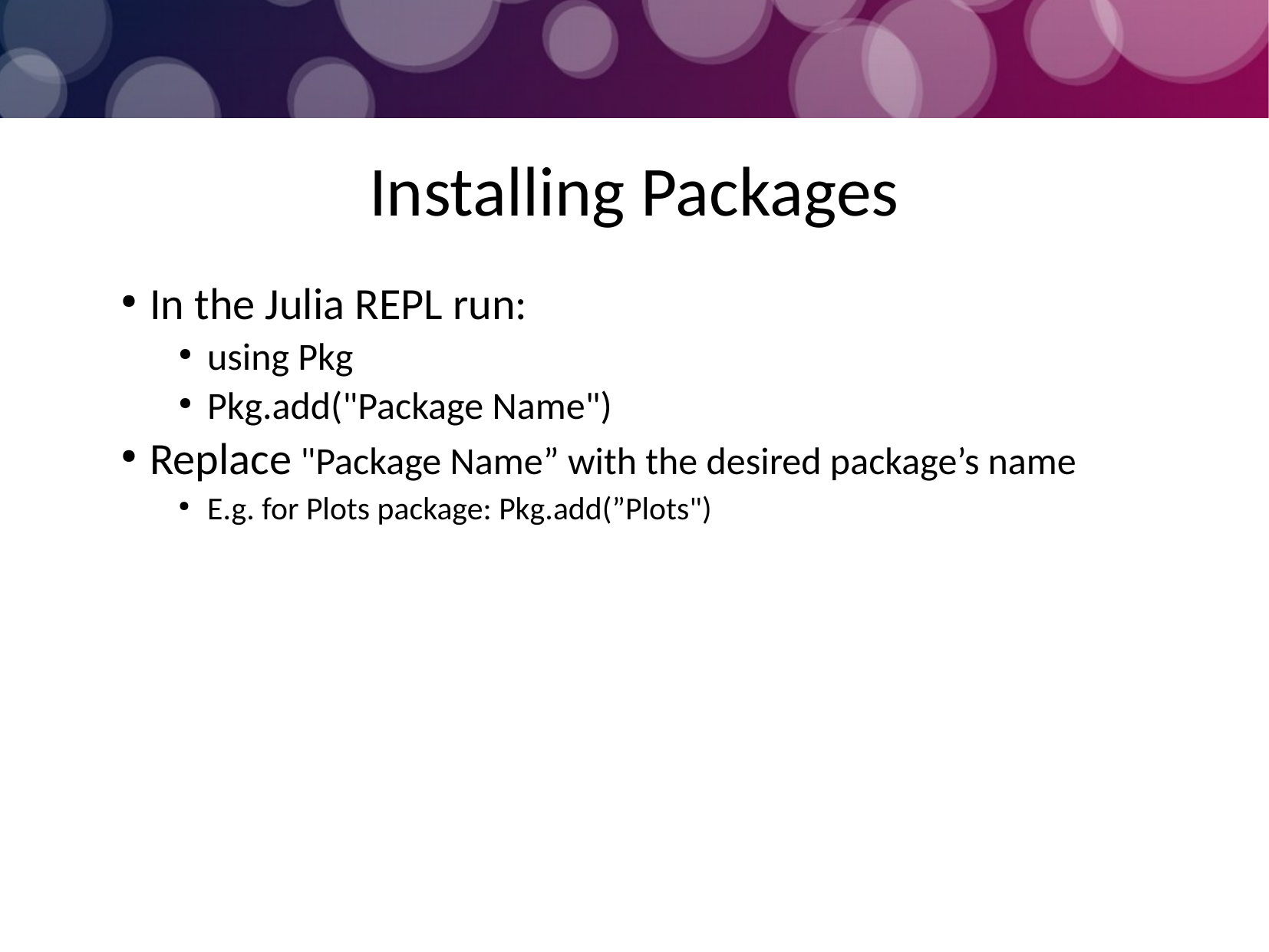

Installing Packages
In the Julia REPL run:
using Pkg
Pkg.add("Package Name")
Replace "Package Name” with the desired package’s name
E.g. for Plots package: Pkg.add(”Plots")